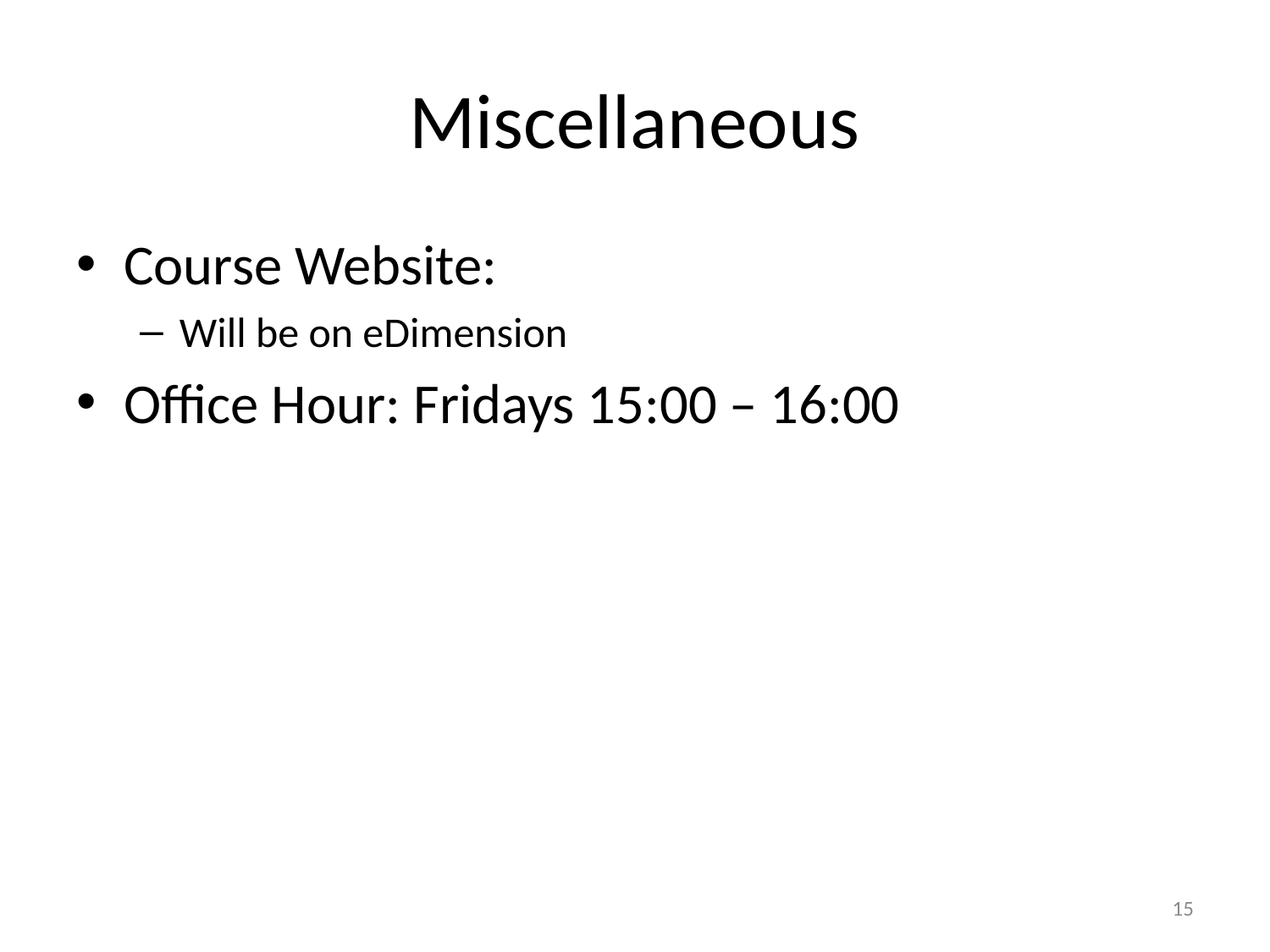

# Miscellaneous
Course Website:
Will be on eDimension
Office Hour: Fridays 15:00 – 16:00

15